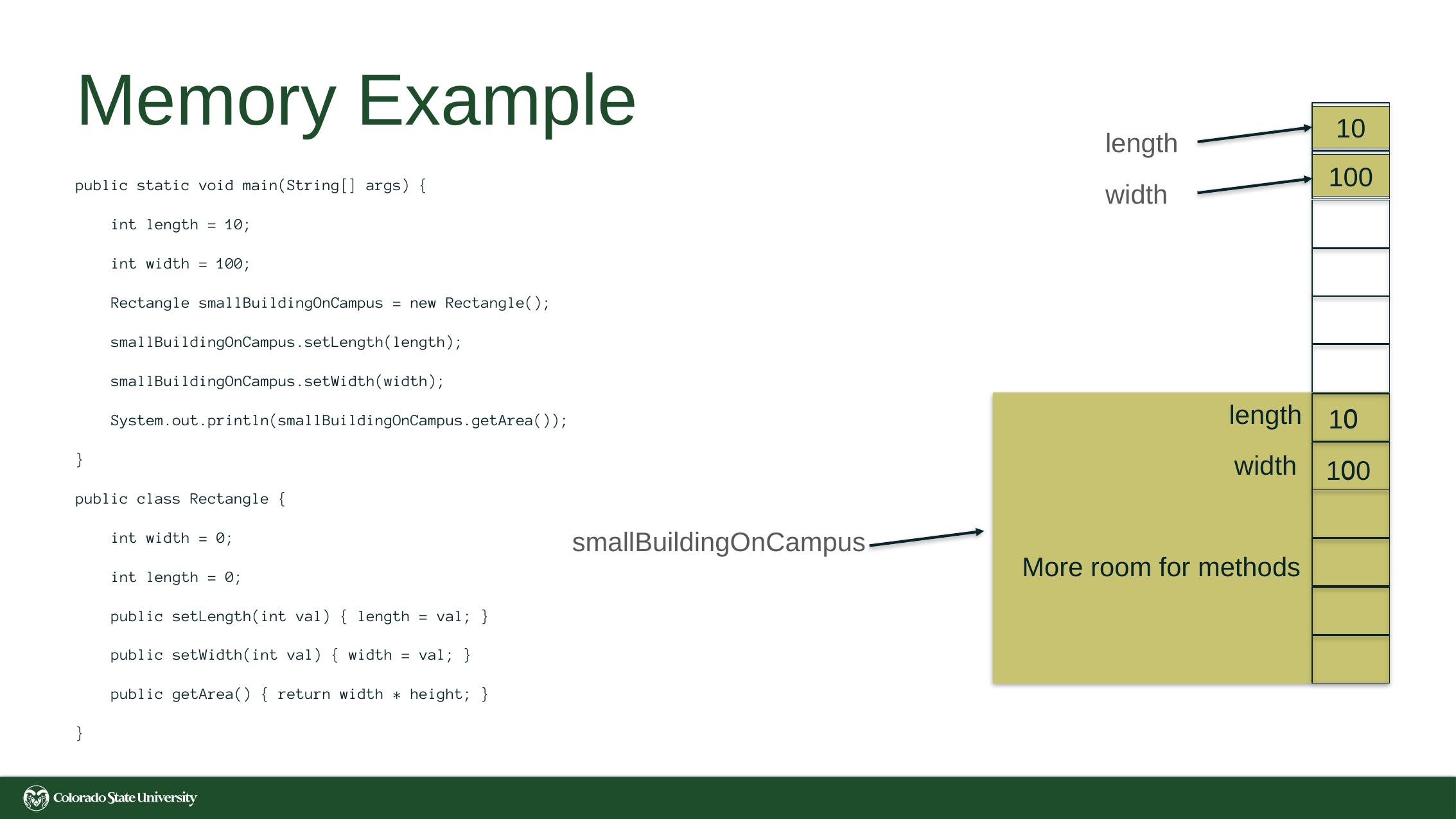

# Memory Example

10
length

100
public static void main(String[] args) {
    int length = 10;
    int width = 100;
    Rectangle smallBuildingOnCampus = new Rectangle();
    smallBuildingOnCampus.setLength(length);
    smallBuildingOnCampus.setWidth(width);
    System.out.println(smallBuildingOnCampus.getArea());
}
public class Rectangle {
    int width = 0;
    int length = 0;
    public setLength(int val) { length = val; }
    public setWidth(int val) { width = val; }
    public getArea() { return width * height; }
}

width

length

0
10

width
0
100

smallBuildingOnCampus

More room for methods